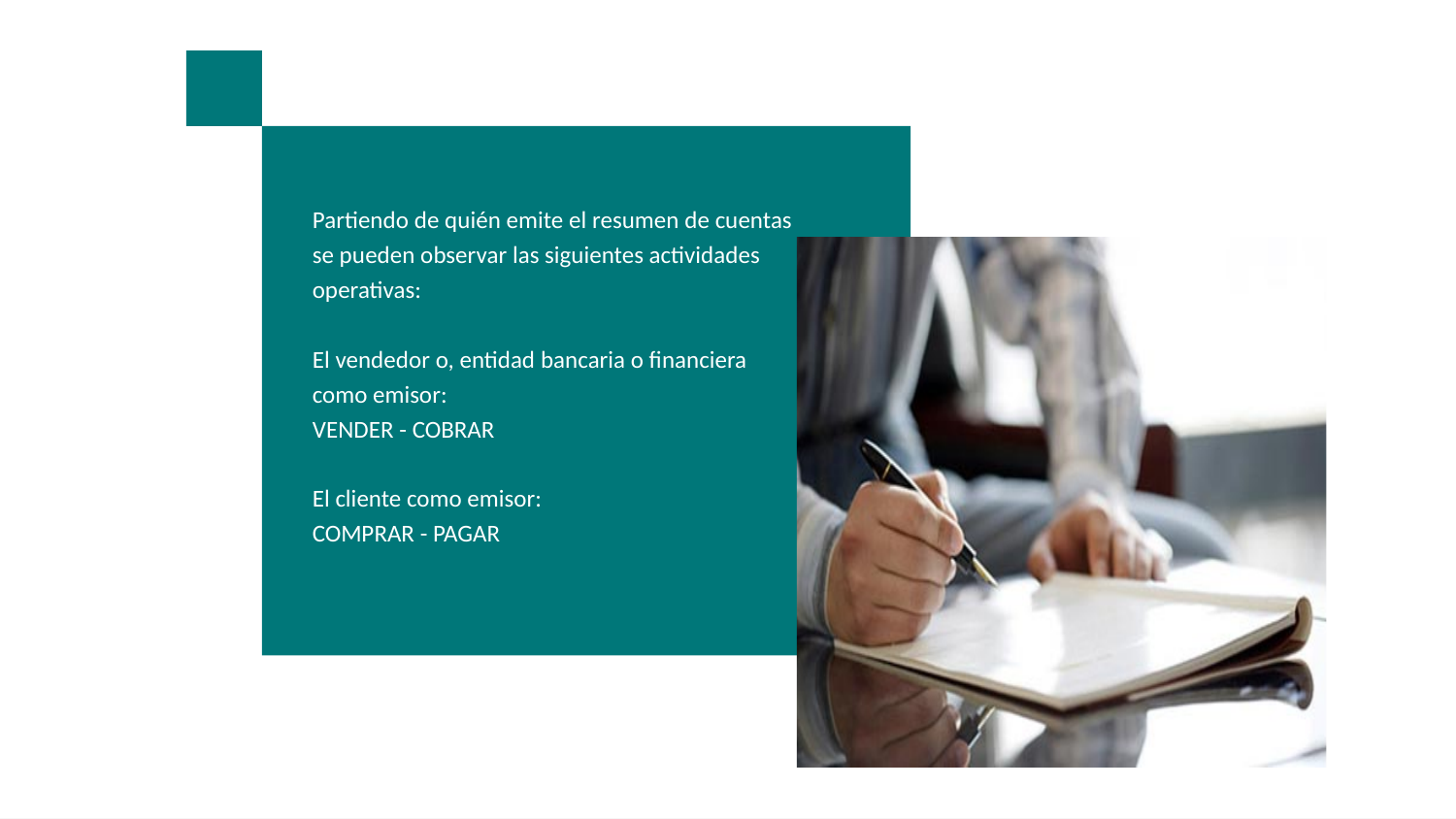

Partiendo de quién emite el resumen de cuentas se pueden observar las siguientes actividades operativas:

El vendedor o, entidad bancaria o financiera como emisor:
VENDER - COBRAR

El cliente como emisor:
COMPRAR - PAGAR